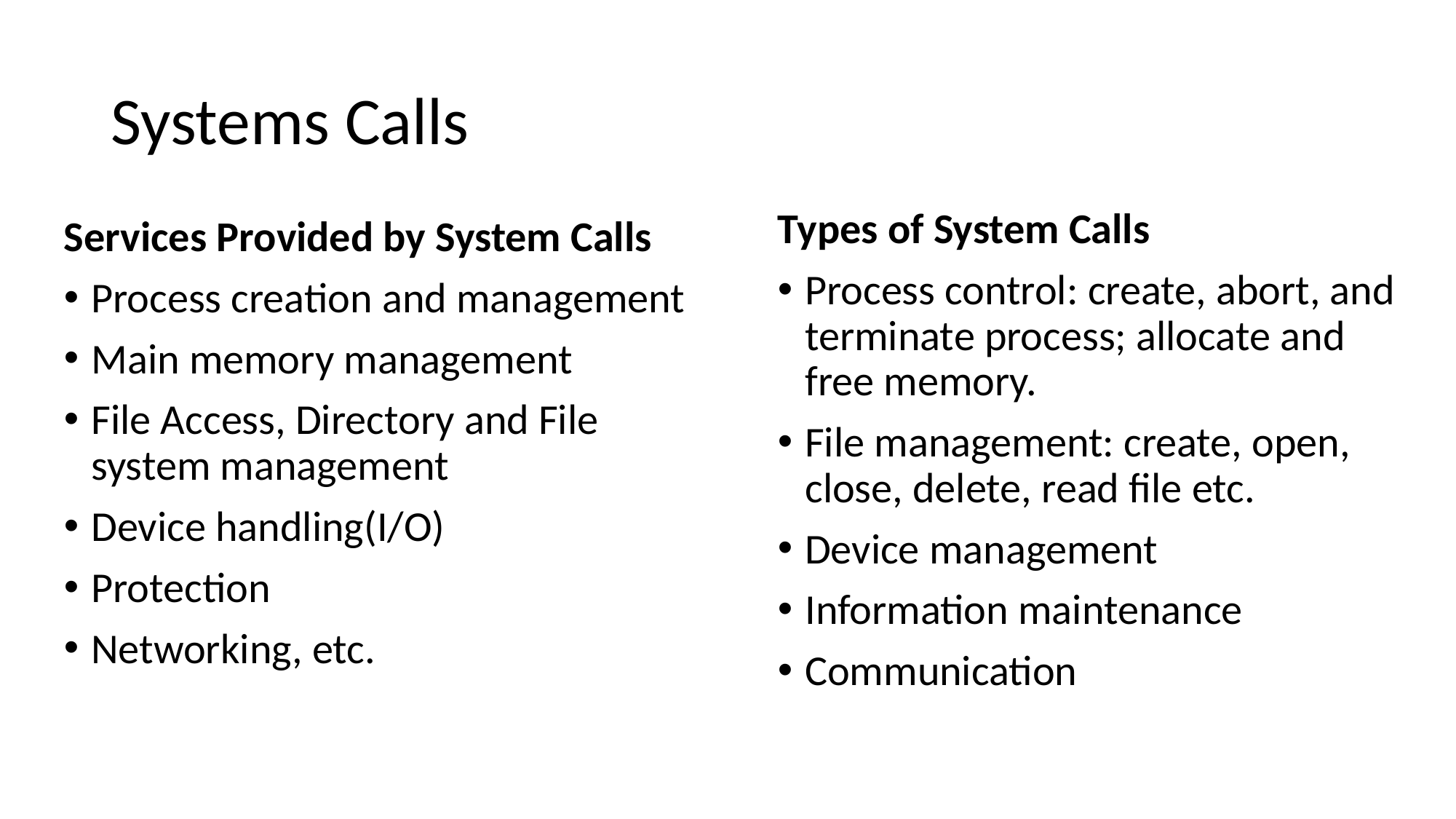

# Systems Calls
Types of System Calls
Process control: create, abort, and terminate process; allocate and free memory.
File management: create, open, close, delete, read file etc.
Device management
Information maintenance
Communication

Services Provided by System Calls
Process creation and management
Main memory management
File Access, Directory and File system management
Device handling(I/O)
Protection
Networking, etc.